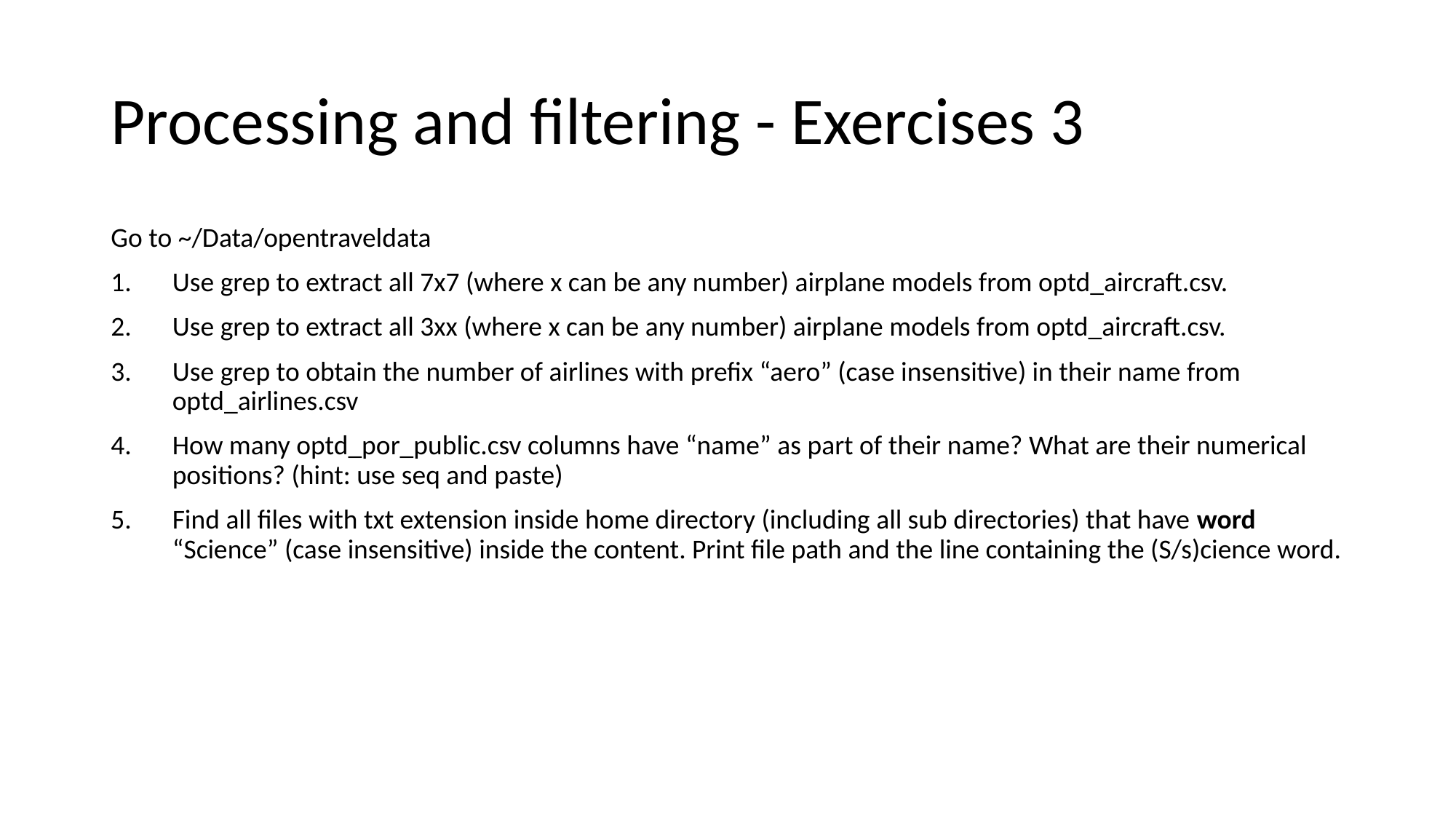

# Processing and filtering - Exercises 3
Go to ~/Data/opentraveldata
Use grep to extract all 7x7 (where x can be any number) airplane models from optd_aircraft.csv.
Use grep to extract all 3xx (where x can be any number) airplane models from optd_aircraft.csv.
Use grep to obtain the number of airlines with prefix “aero” (case insensitive) in their name from optd_airlines.csv
How many optd_por_public.csv columns have “name” as part of their name? What are their numerical positions? (hint: use seq and paste)
Find all files with txt extension inside home directory (including all sub directories) that have word “Science” (case insensitive) inside the content. Print file path and the line containing the (S/s)cience word.